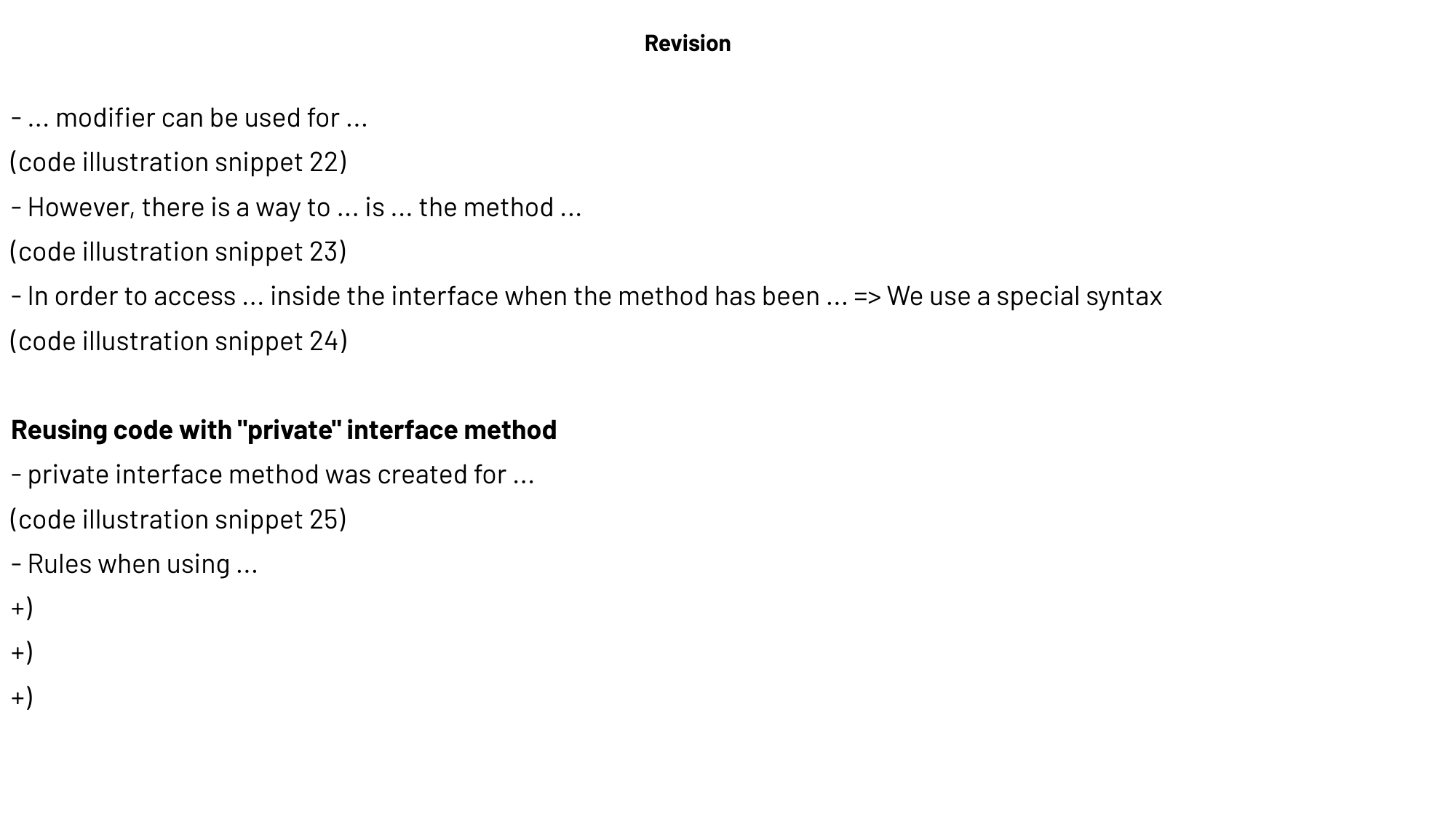

Revision
- ... modifier can be used for ...
(code illustration snippet 22)
- However, there is a way to ... is ... the method ...
(code illustration snippet 23)
- In order to access ... inside the interface when the method has been ... => We use a special syntax
(code illustration snippet 24)

Reusing code with "private" interface method
- private interface method was created for ...
(code illustration snippet 25)
- Rules when using ...
+)
+)
+)